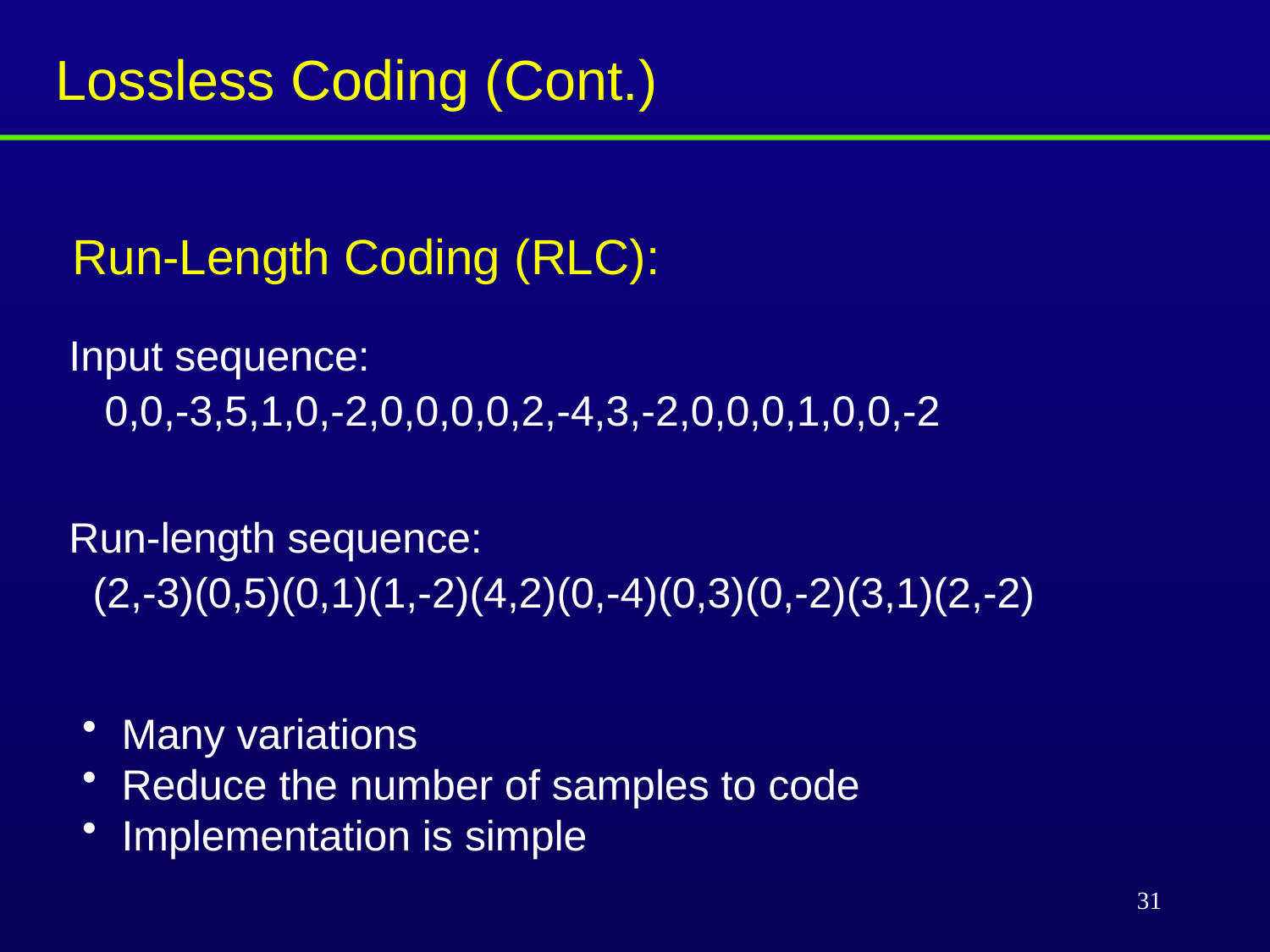

Lossless Coding (Cont.)
Run-Length Coding (RLC):
Input sequence:
   0,0,-3,5,1,0,-2,0,0,0,0,2,-4,3,-2,0,0,0,1,0,0,-2

Run-length sequence:
  (2,-3)(0,5)(0,1)(1,-2)(4,2)(0,-4)(0,3)(0,-2)(3,1)(2,-2)
  Many variations
  Reduce the number of samples to code
  Implementation is simple
31